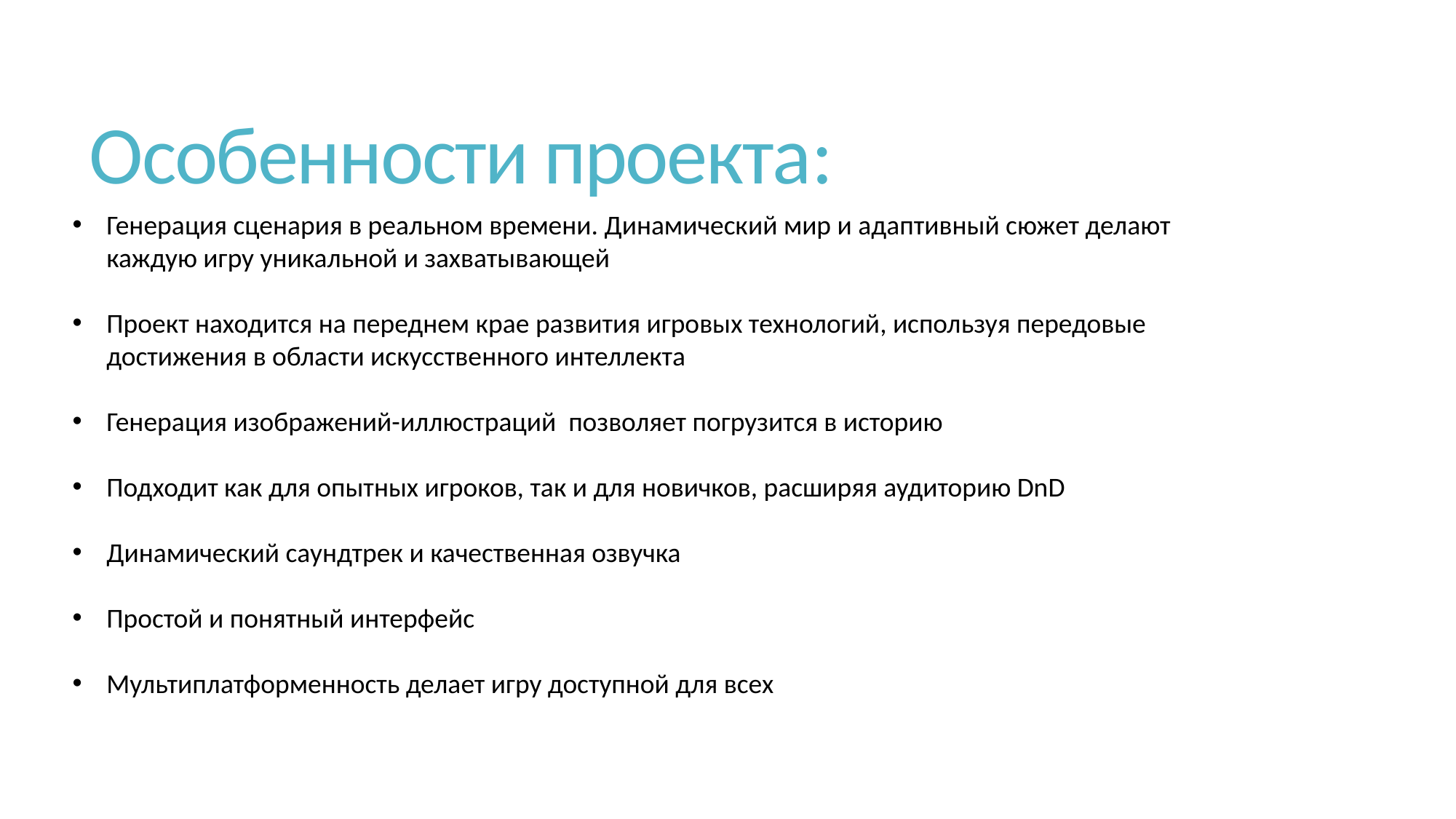

# Особенности проекта:
Генерация сценария в реальном времени. Динамический мир и адаптивный сюжет делают каждую игру уникальной и захватывающей

Проект находится на переднем крае развития игровых технологий, используя передовые достижения в области искусственного интеллекта

Генерация изображений-иллюстраций  позволяет погрузится в историю

Подходит как для опытных игроков, так и для новичков, расширяя аудиторию DnD

Динамический саундтрек и качественная озвучка

Простой и понятный интерфейс

Мультиплатформенность делает игру доступной для всех